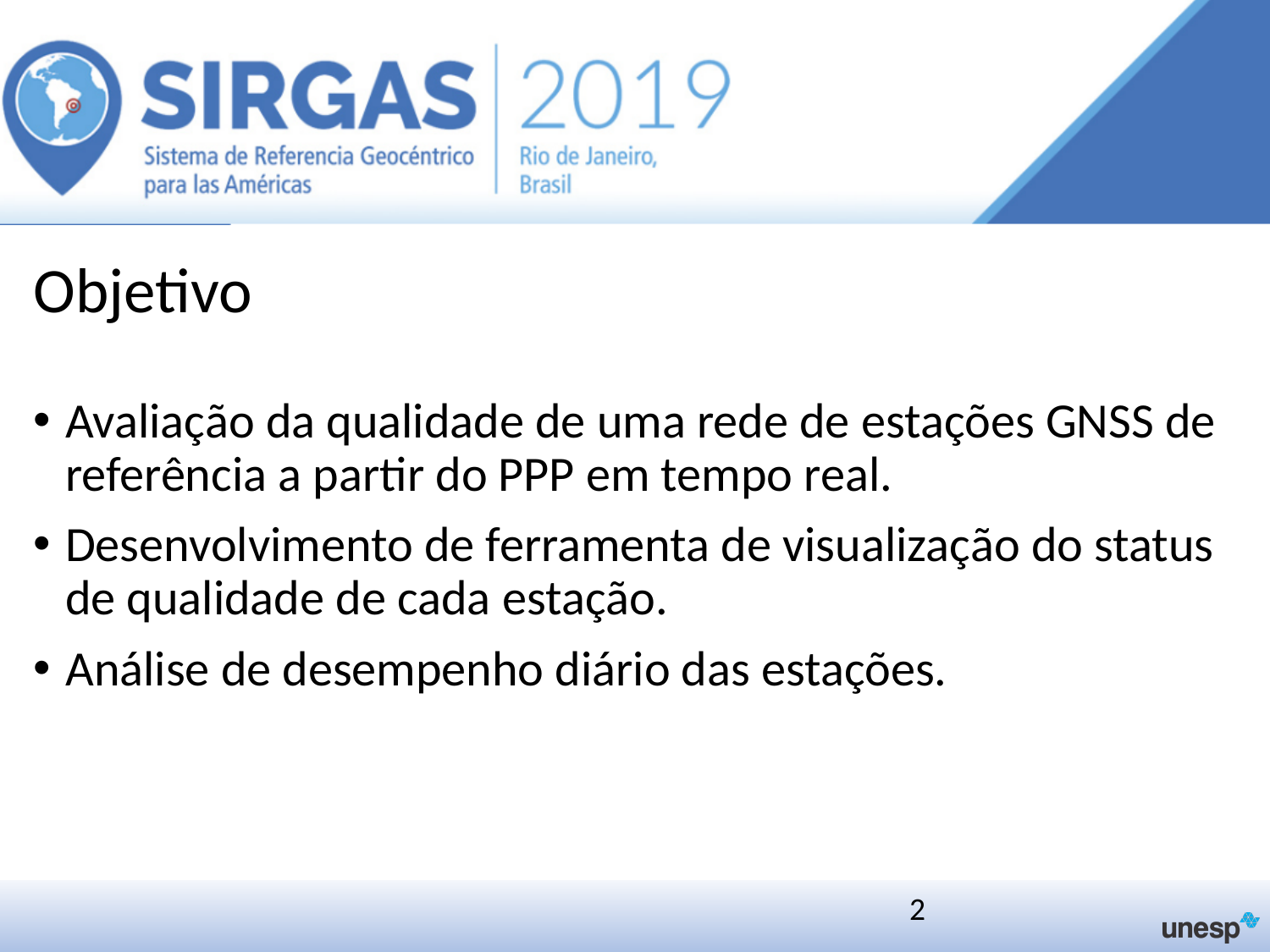

# Objetivo
Avaliação da qualidade de uma rede de estações GNSS de referência a partir do PPP em tempo real.
Desenvolvimento de ferramenta de visualização do status de qualidade de cada estação.
Análise de desempenho diário das estações.
2